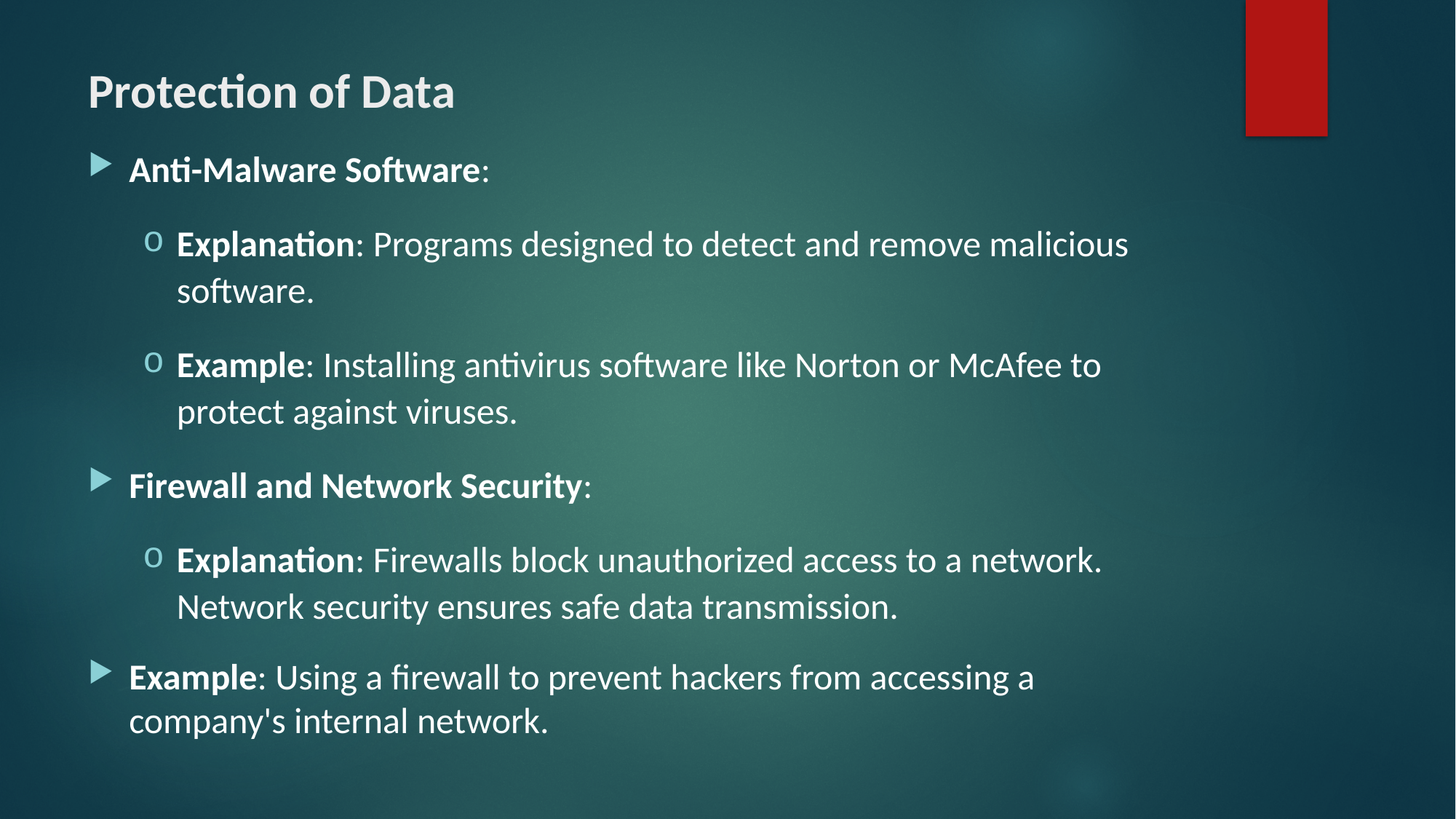

# Protection of Data
Anti-Malware Software:
Explanation: Programs designed to detect and remove malicious software.
Example: Installing antivirus software like Norton or McAfee to protect against viruses.
Firewall and Network Security:
Explanation: Firewalls block unauthorized access to a network. Network security ensures safe data transmission.
Example: Using a firewall to prevent hackers from accessing a company's internal network.